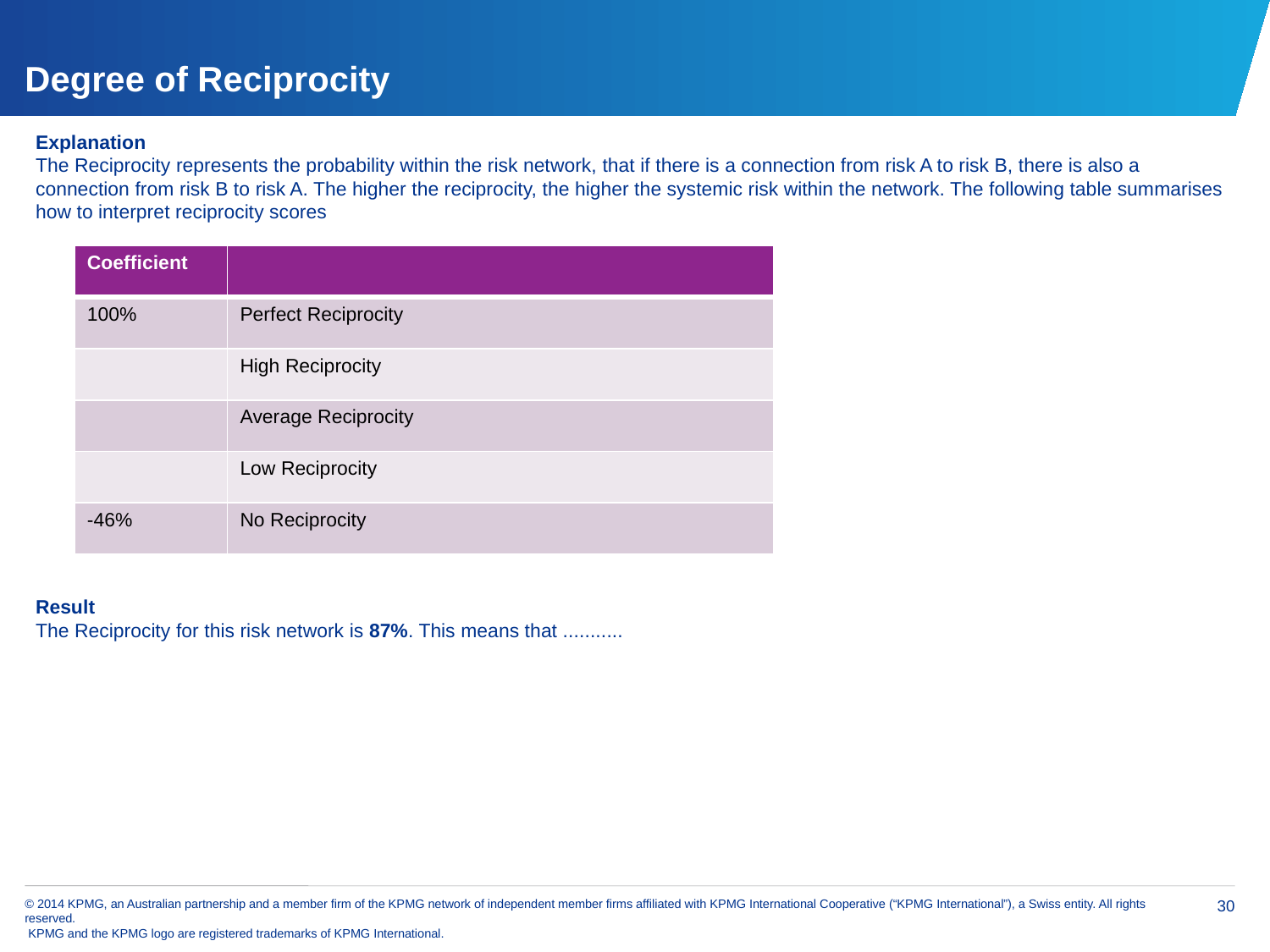

# Degree of Reciprocity
Explanation
The Reciprocity represents the probability within the risk network, that if there is a connection from risk A to risk B, there is also a connection from risk B to risk A. The higher the reciprocity, the higher the systemic risk within the network. The following table summarises how to interpret reciprocity scores

Result
The Reciprocity for this risk network is 87%. This means that ...........

A reciprocity score of X is considered ............
| Coefficient |  |
| --- | --- |
| 100% | Perfect Reciprocity |
|  | High Reciprocity |
|  | Average Reciprocity |
|  | Low Reciprocity |
| -46% | No Reciprocity |